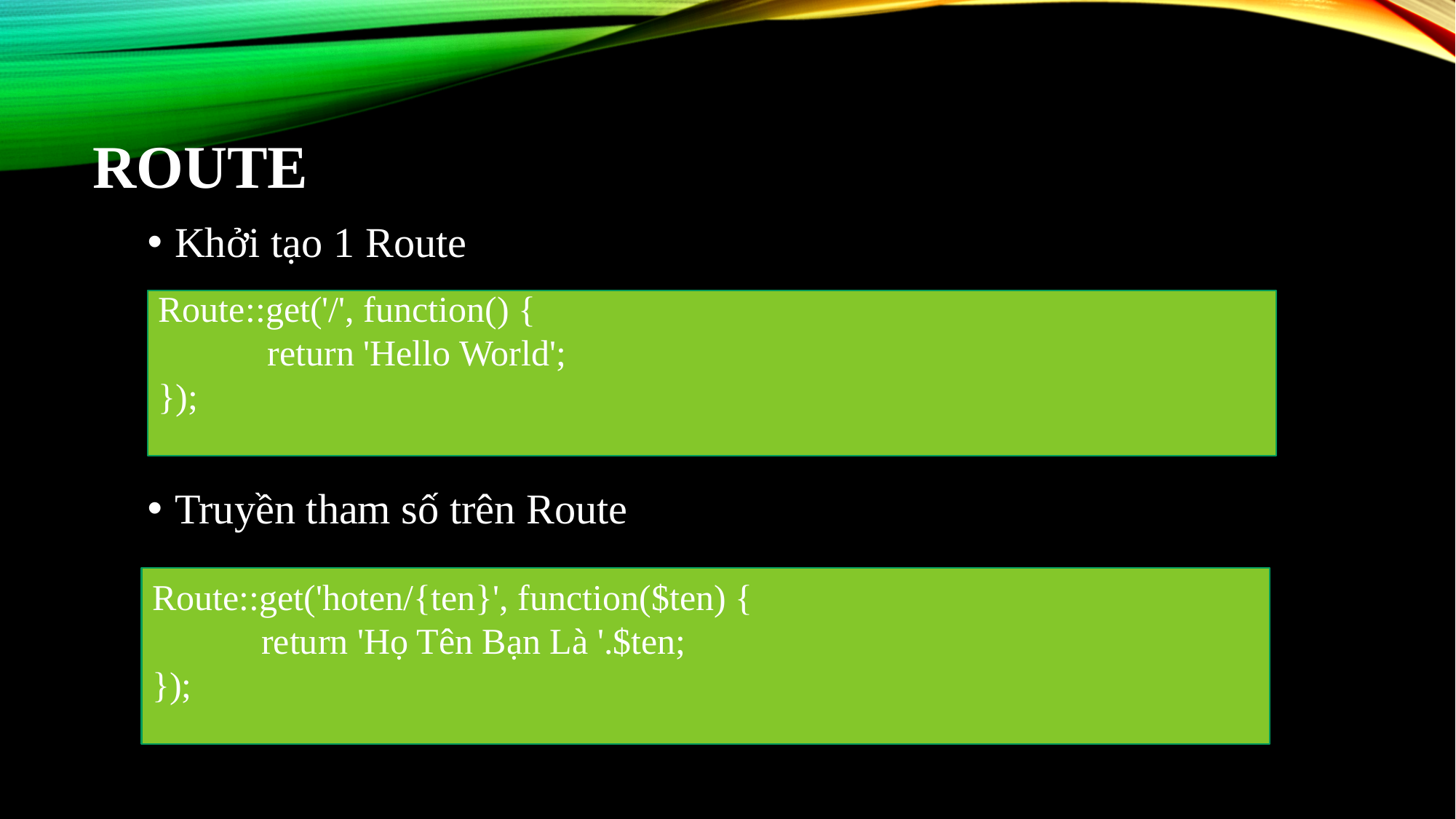

# route
Khởi tạo 1 Route

Truyền tham số trên Route

Route::get('/', function() {
	return 'Hello World';
});
Route::get('hoten/{ten}', function($ten) {
	return 'Họ Tên Bạn Là '.$ten;
});